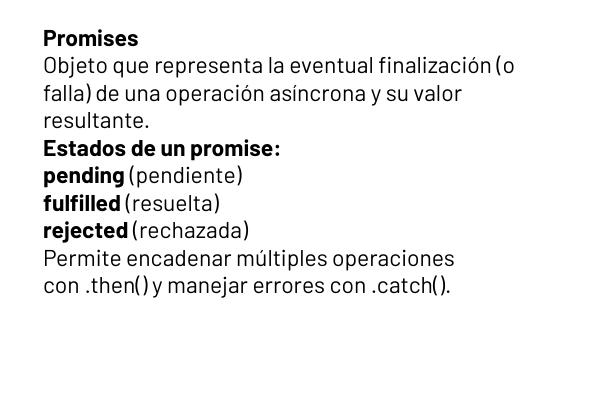

Promises
Objeto que representa la eventual finalización (o falla) de una operación asíncrona y su valor resultante.
Estados de un promise:
pending (pendiente)
fulfilled (resuelta)
rejected (rechazada)
Permite encadenar múltiples operaciones con .then() y manejar errores con .catch().